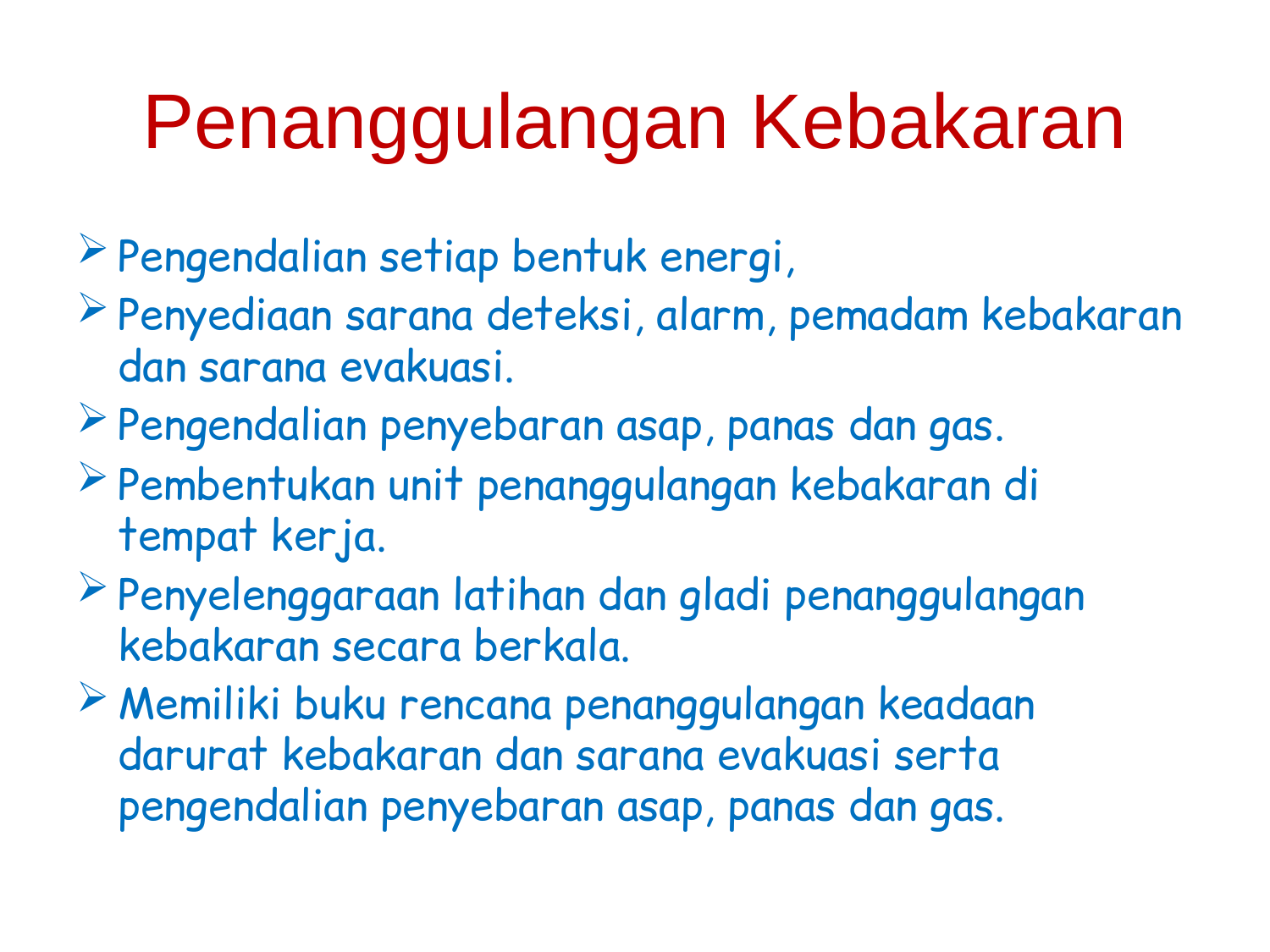

# Penanggulangan Kebakaran
Pengendalian setiap bentuk energi,
Penyediaan sarana deteksi, alarm, pemadam kebakaran dan sarana evakuasi.
Pengendalian penyebaran asap, panas dan gas.
Pembentukan unit penanggulangan kebakaran di tempat kerja.
Penyelenggaraan latihan dan gladi penanggulangan kebakaran secara berkala.
Memiliki buku rencana penanggulangan keadaan darurat kebakaran dan sarana evakuasi serta pengendalian penyebaran asap, panas dan gas.